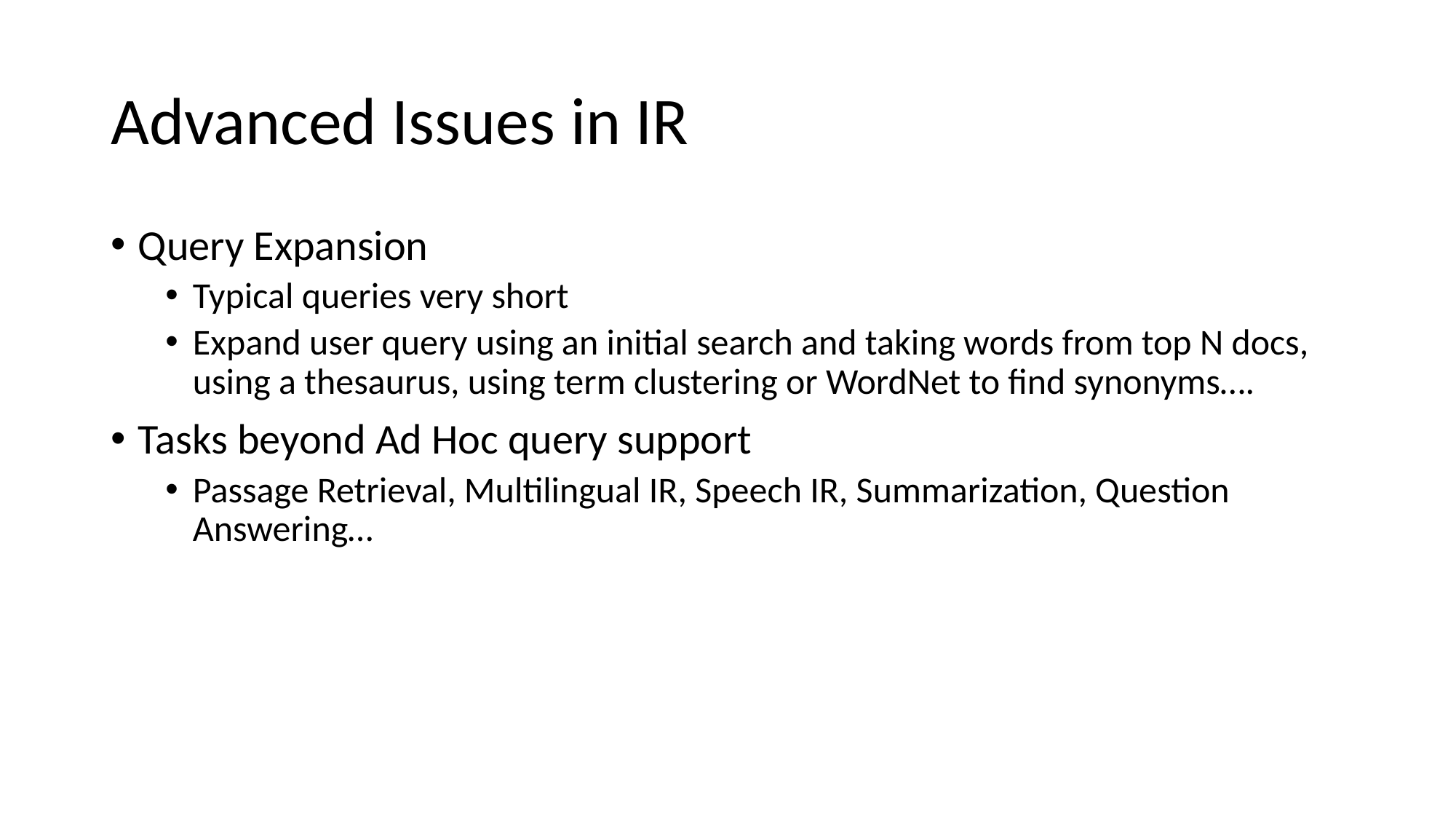

# Advanced Issues in IR
Query Expansion
Typical queries very short
Expand user query using an initial search and taking words from top N docs, using a thesaurus, using term clustering or WordNet to find synonyms….
Tasks beyond Ad Hoc query support
Passage Retrieval, Multilingual IR, Speech IR, Summarization, Question Answering…